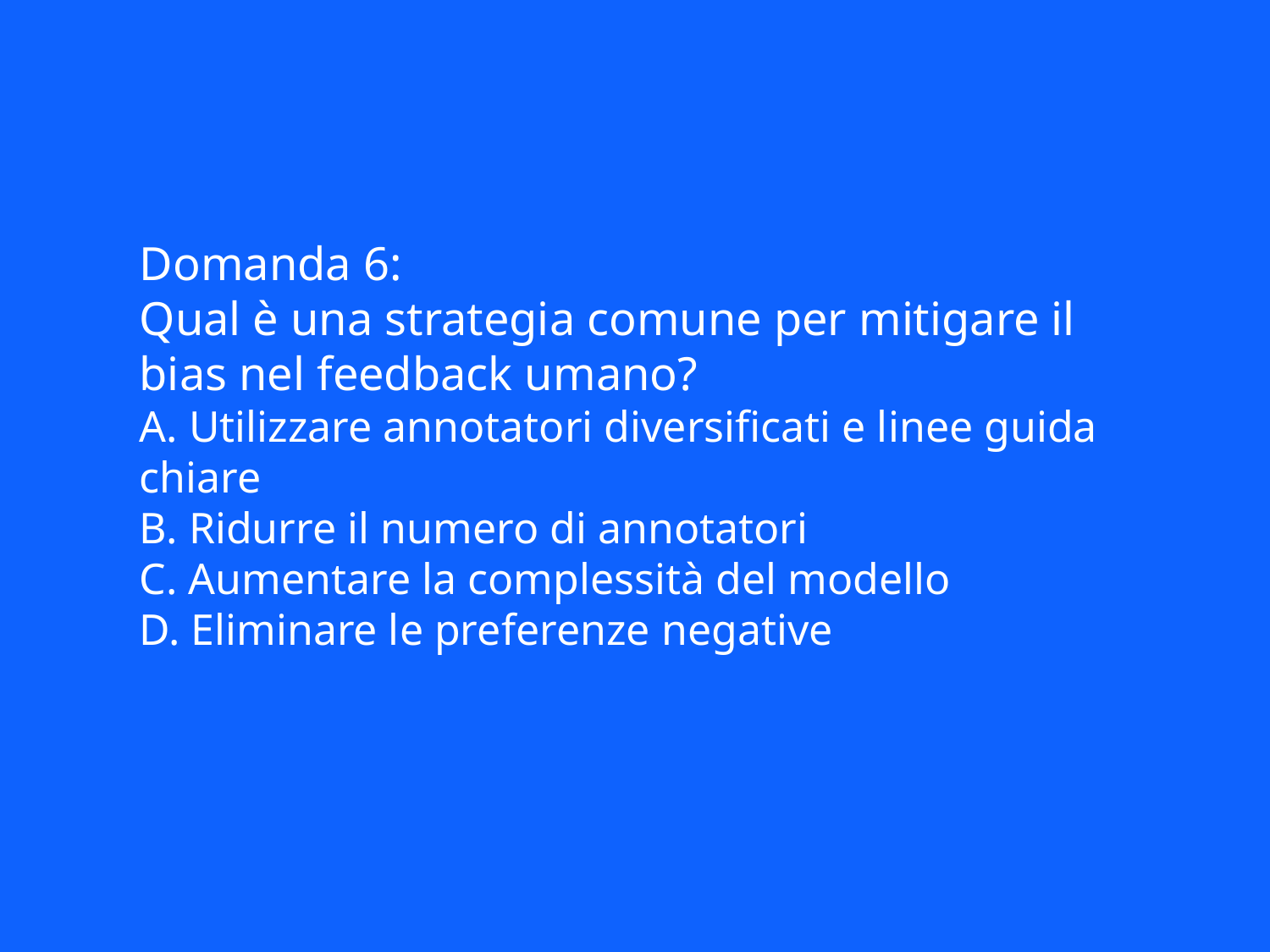

Domanda 6:
Qual è una strategia comune per mitigare il bias nel feedback umano?
A. Utilizzare annotatori diversificati e linee guida chiare
B. Ridurre il numero di annotatori
C. Aumentare la complessità del modello
D. Eliminare le preferenze negative